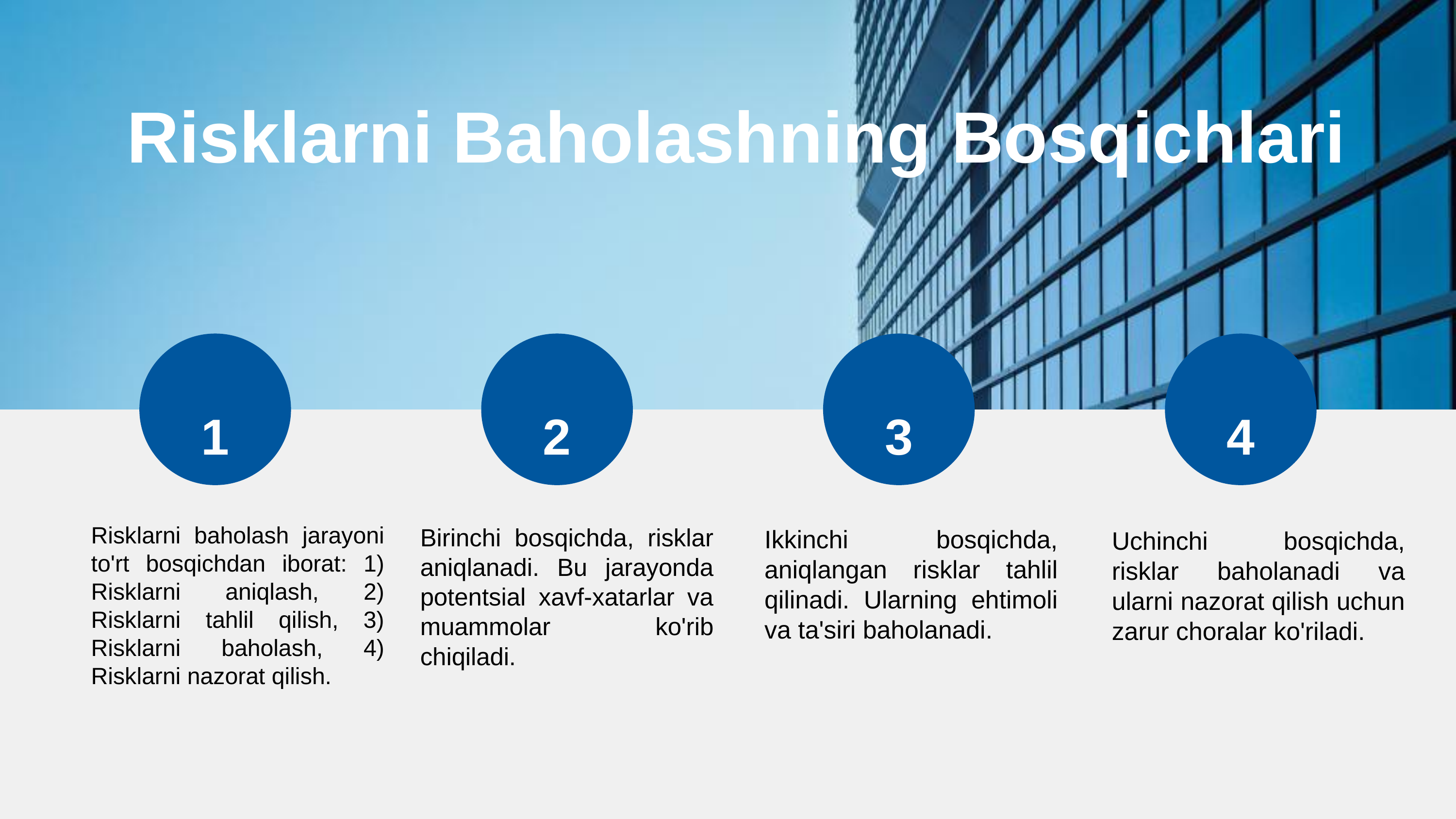

Risklarni Baholashning Bosqichlari
Risklarni baholash jarayoni to'rt bosqichdan iborat: 1) Risklarni aniqlash, 2) Risklarni tahlil qilish, 3) Risklarni baholash, 4) Risklarni nazorat qilish.
Birinchi bosqichda, risklar aniqlanadi. Bu jarayonda potentsial xavf-xatarlar va muammolar ko'rib chiqiladi.
Ikkinchi bosqichda, aniqlangan risklar tahlil qilinadi. Ularning ehtimoli va ta'siri baholanadi.
Uchinchi bosqichda, risklar baholanadi va ularni nazorat qilish uchun zarur choralar ko'riladi.